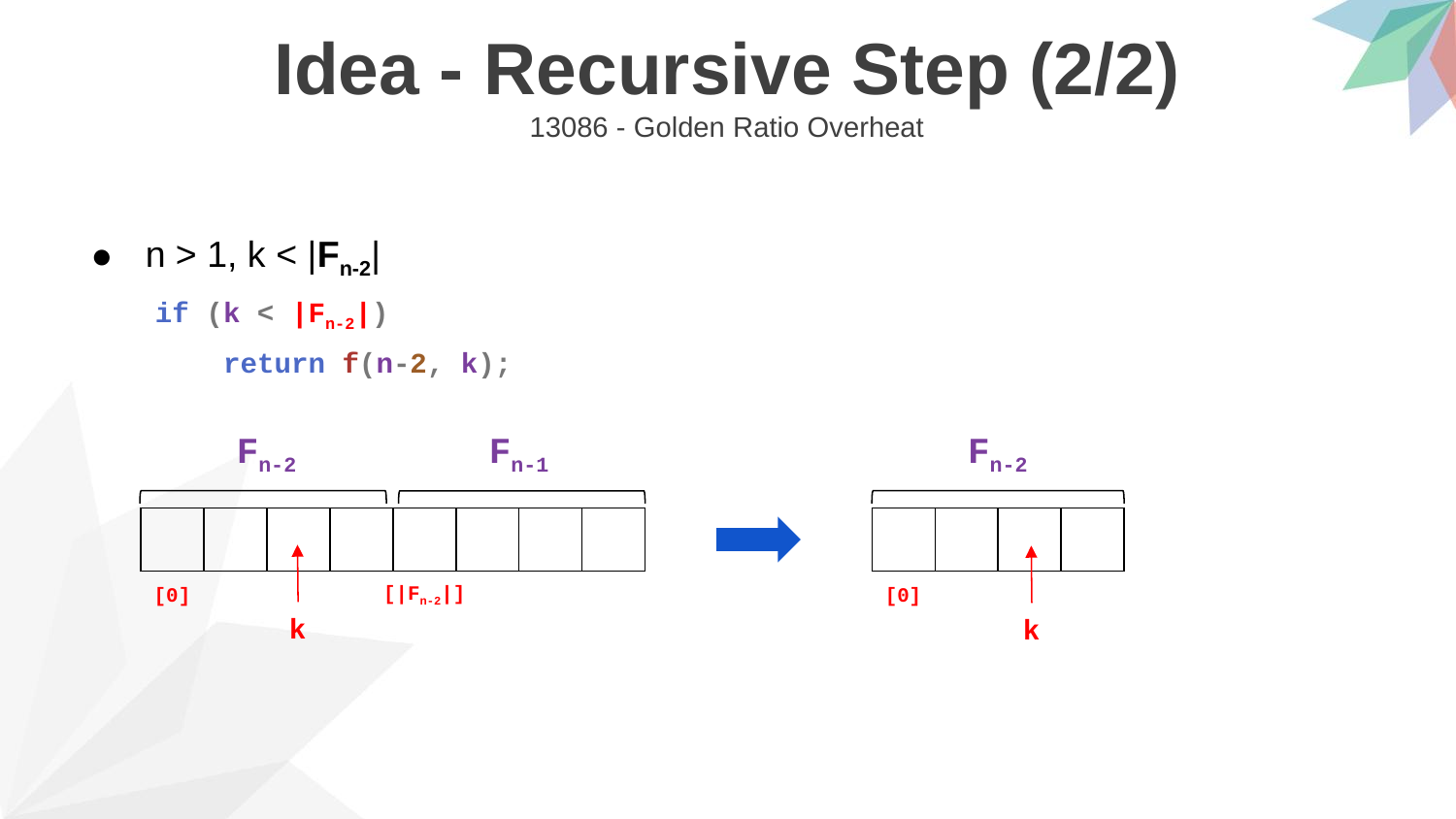

Idea - Recursive Step (2/2)
13086 - Golden Ratio Overheat
n > 1, k < |Fn-2|
if (k < |Fn-2|)
    return f(n-2, k);

Fn-2
Fn-1

Fn-2

k
[0]
|  |  |  |  |  |  |  |  |
| --- | --- | --- | --- | --- | --- | --- | --- |
|  |  |  |  |
| --- | --- | --- | --- |
k
[0]
[|Fn-2|]